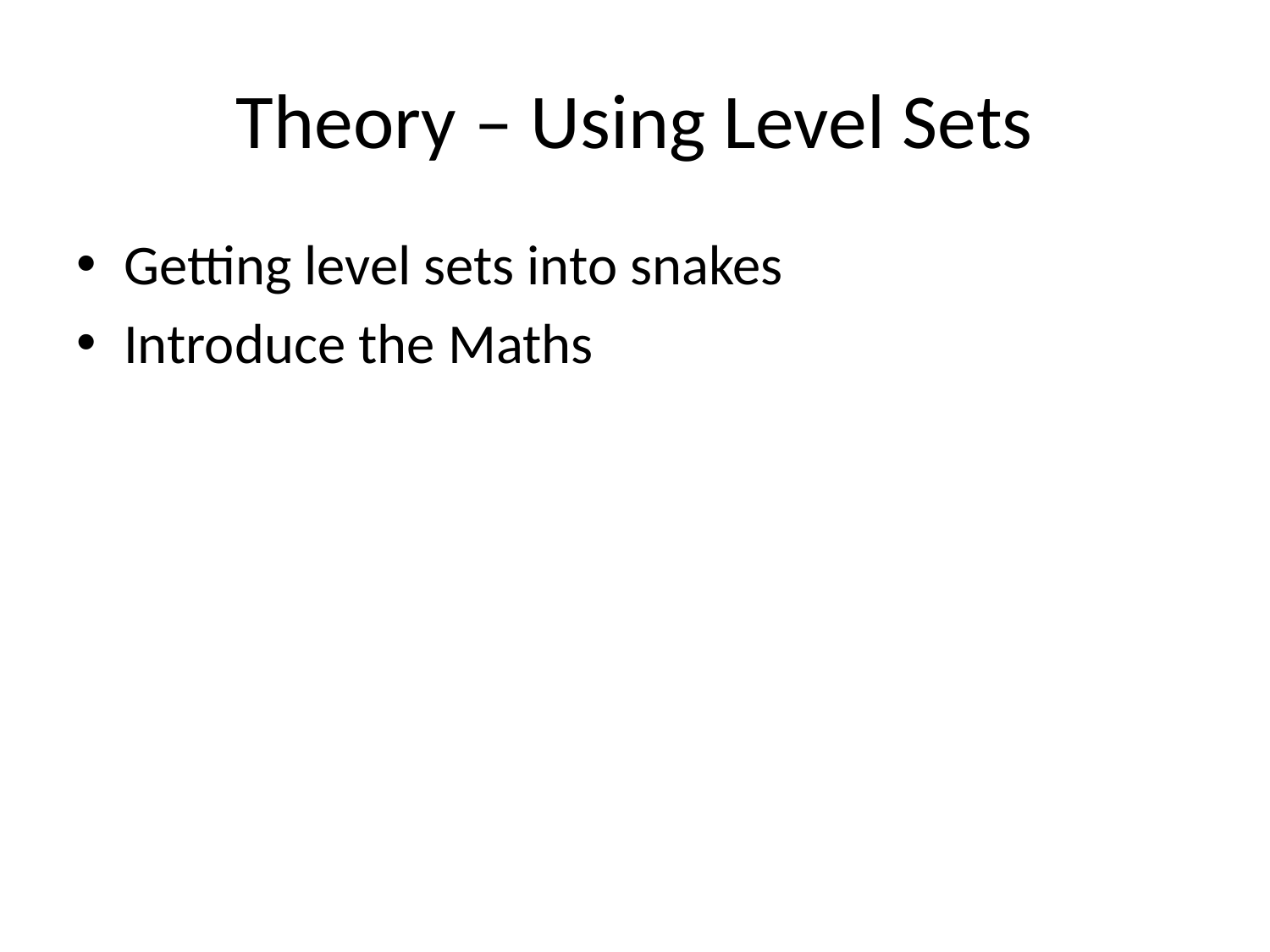

# Theory – Using Level Sets
Getting level sets into snakes
Introduce the Maths